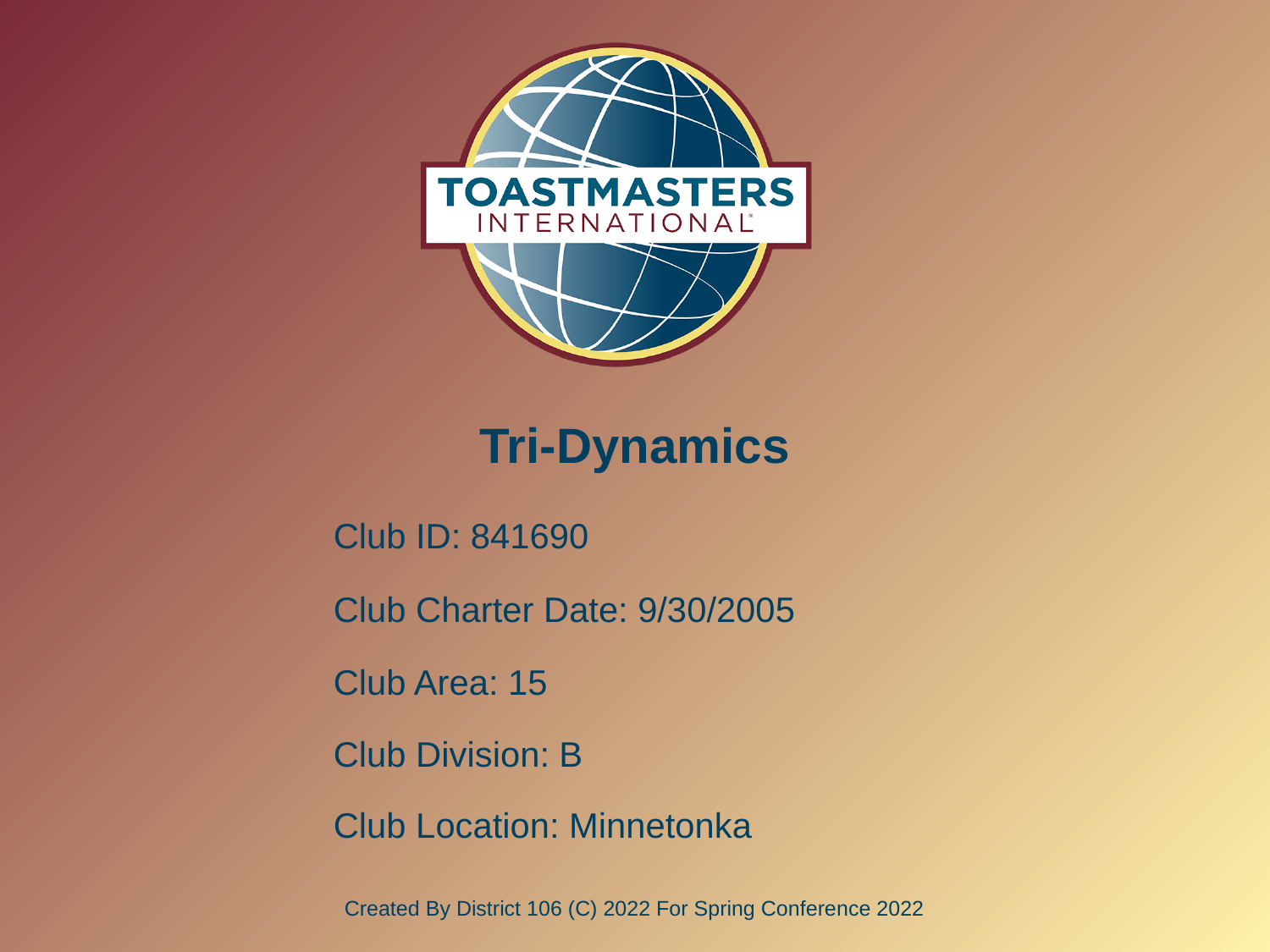

# Tri-Dynamics
Club ID: 841690
Club Charter Date: 9/30/2005
Club Area: 15
Club Division: B
Club Location: Minnetonka
Created By District 106 (C) 2022 For Spring Conference 2022